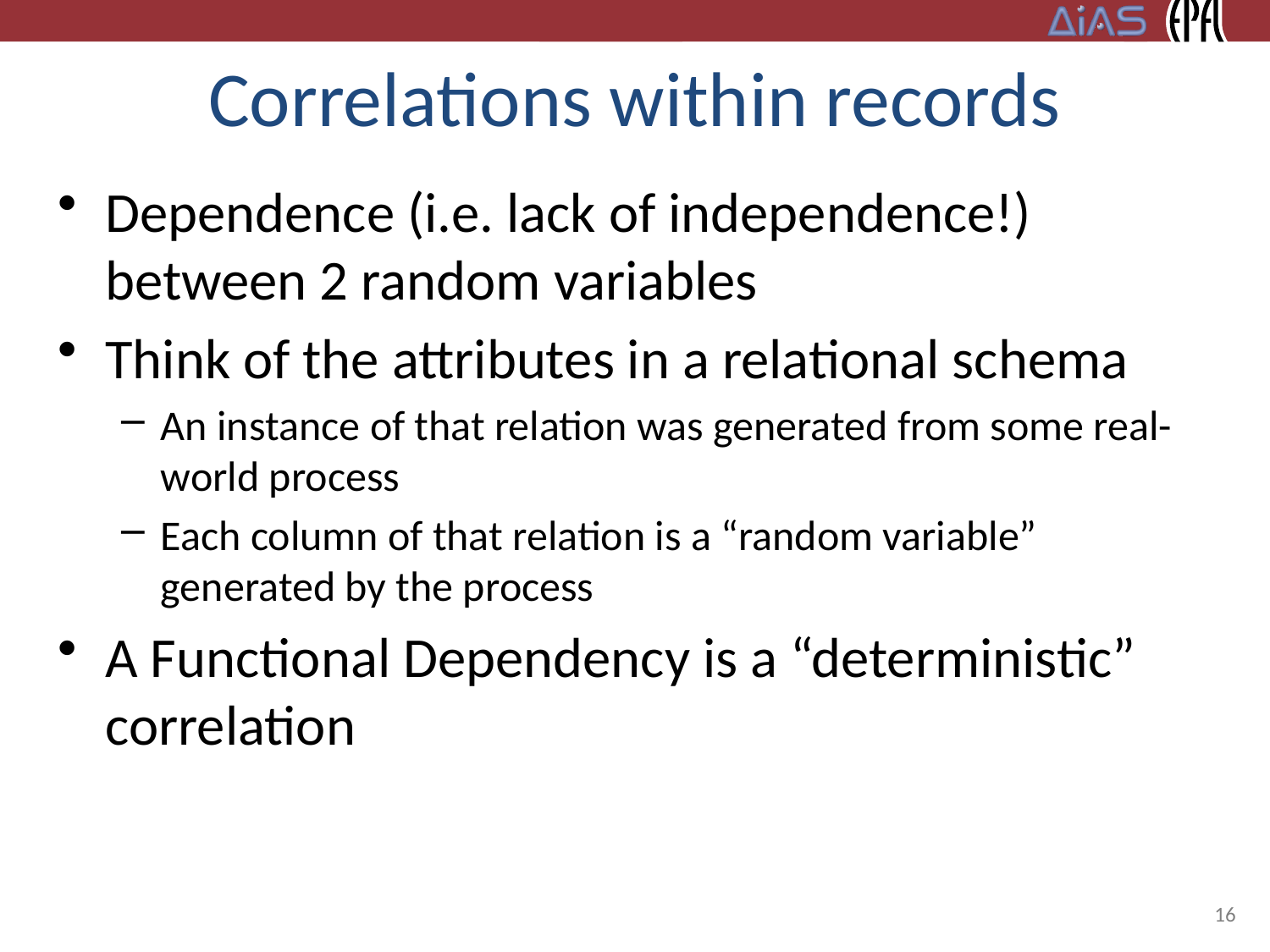

# Correlations within records
Dependence (i.e. lack of independence!) between 2 random variables
Think of the attributes in a relational schema
An instance of that relation was generated from some real-world process
Each column of that relation is a “random variable” generated by the process
A Functional Dependency is a “deterministic” correlation
16